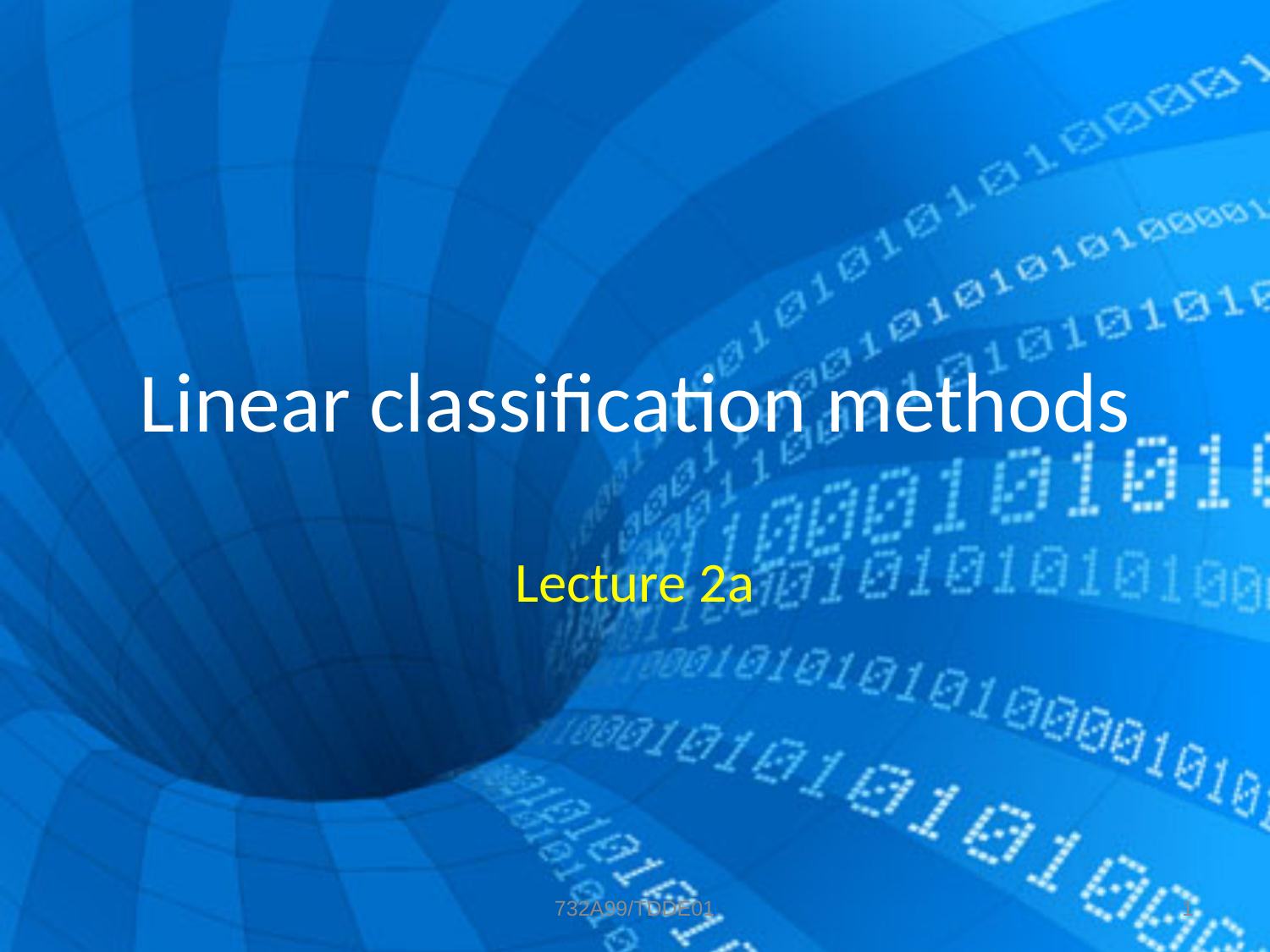

# Linear classification methods
Lecture 2a
732A99/TDDE01
1